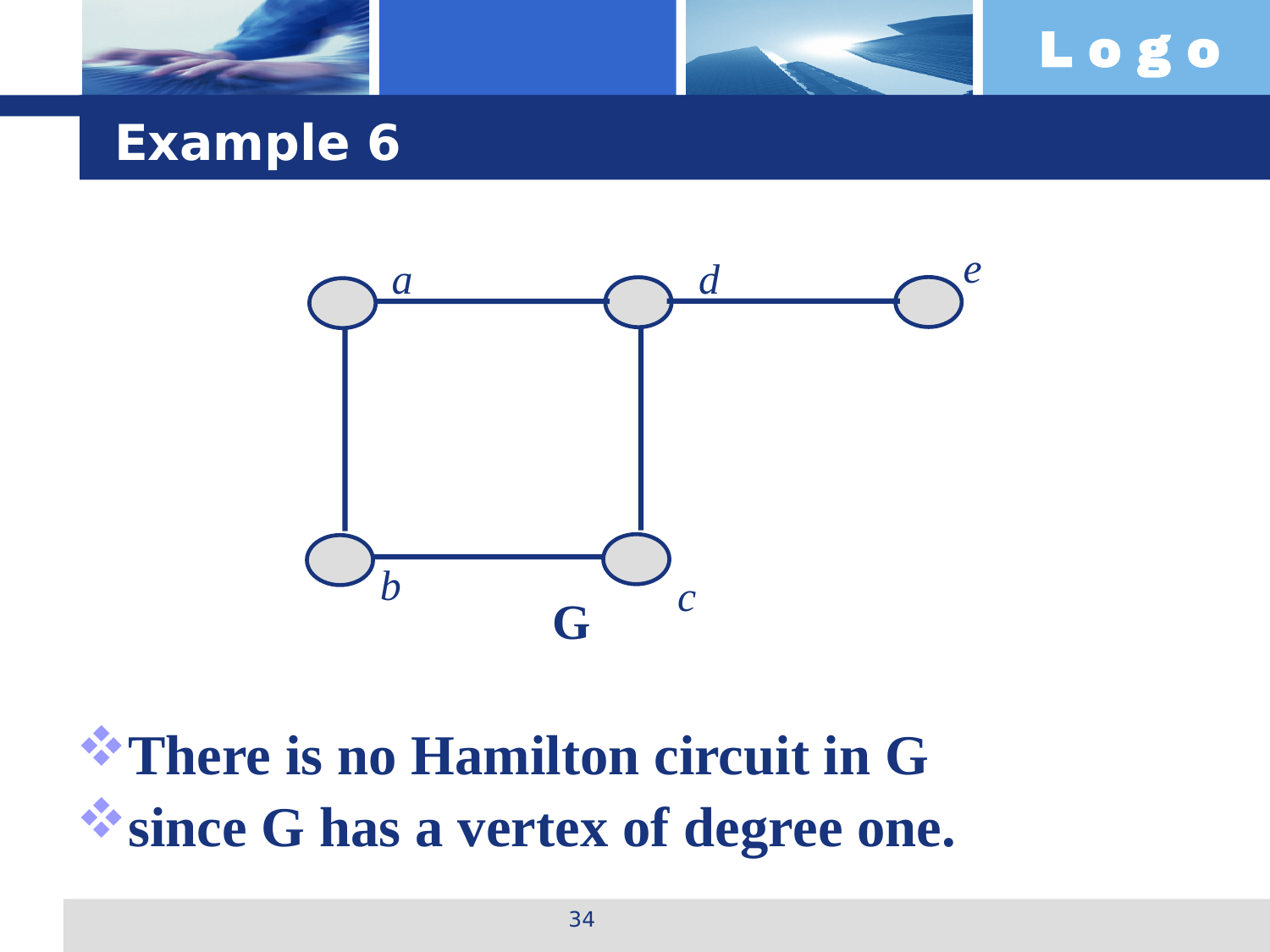

# Example 6
e
a
d

b

c
G
There is no Hamilton circuit in G
since G has a vertex of degree one.
34